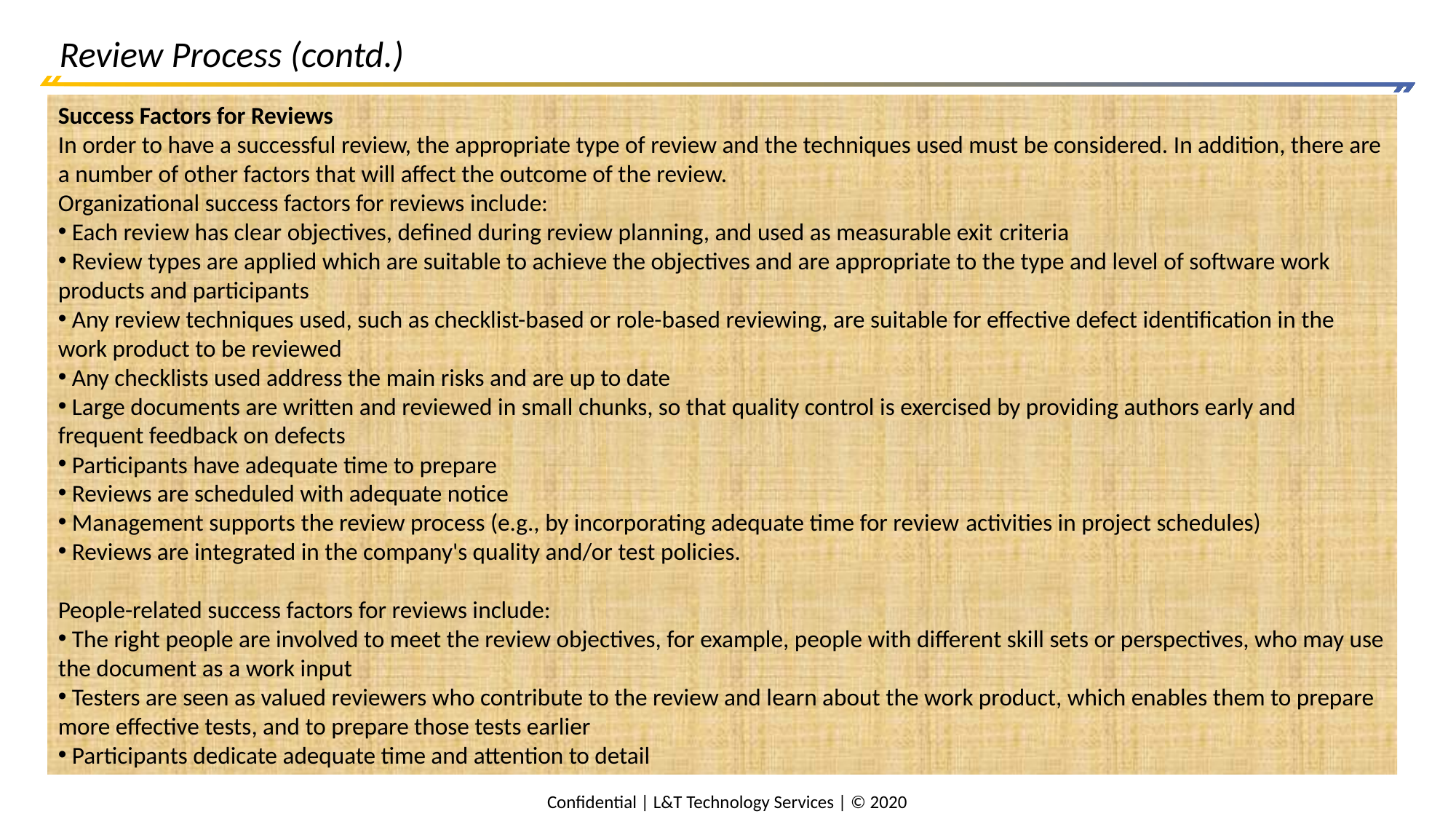

# Review Process (contd.)
Success Factors for Reviews
In order to have a successful review, the appropriate type of review and the techniques used must be considered. In addition, there are a number of other factors that will affect the outcome of the review.
Organizational success factors for reviews include:
 Each review has clear objectives, defined during review planning, and used as measurable exit criteria
 Review types are applied which are suitable to achieve the objectives and are appropriate to the type and level of software work products and participants
 Any review techniques used, such as checklist-based or role-based reviewing, are suitable for effective defect identification in the work product to be reviewed
 Any checklists used address the main risks and are up to date
 Large documents are written and reviewed in small chunks, so that quality control is exercised by providing authors early and frequent feedback on defects
 Participants have adequate time to prepare
 Reviews are scheduled with adequate notice
 Management supports the review process (e.g., by incorporating adequate time for review activities in project schedules)
 Reviews are integrated in the company's quality and/or test policies.

People-related success factors for reviews include:
 The right people are involved to meet the review objectives, for example, people with different skill sets or perspectives, who may use the document as a work input
 Testers are seen as valued reviewers who contribute to the review and learn about the work product, which enables them to prepare more effective tests, and to prepare those tests earlier
 Participants dedicate adequate time and attention to detail